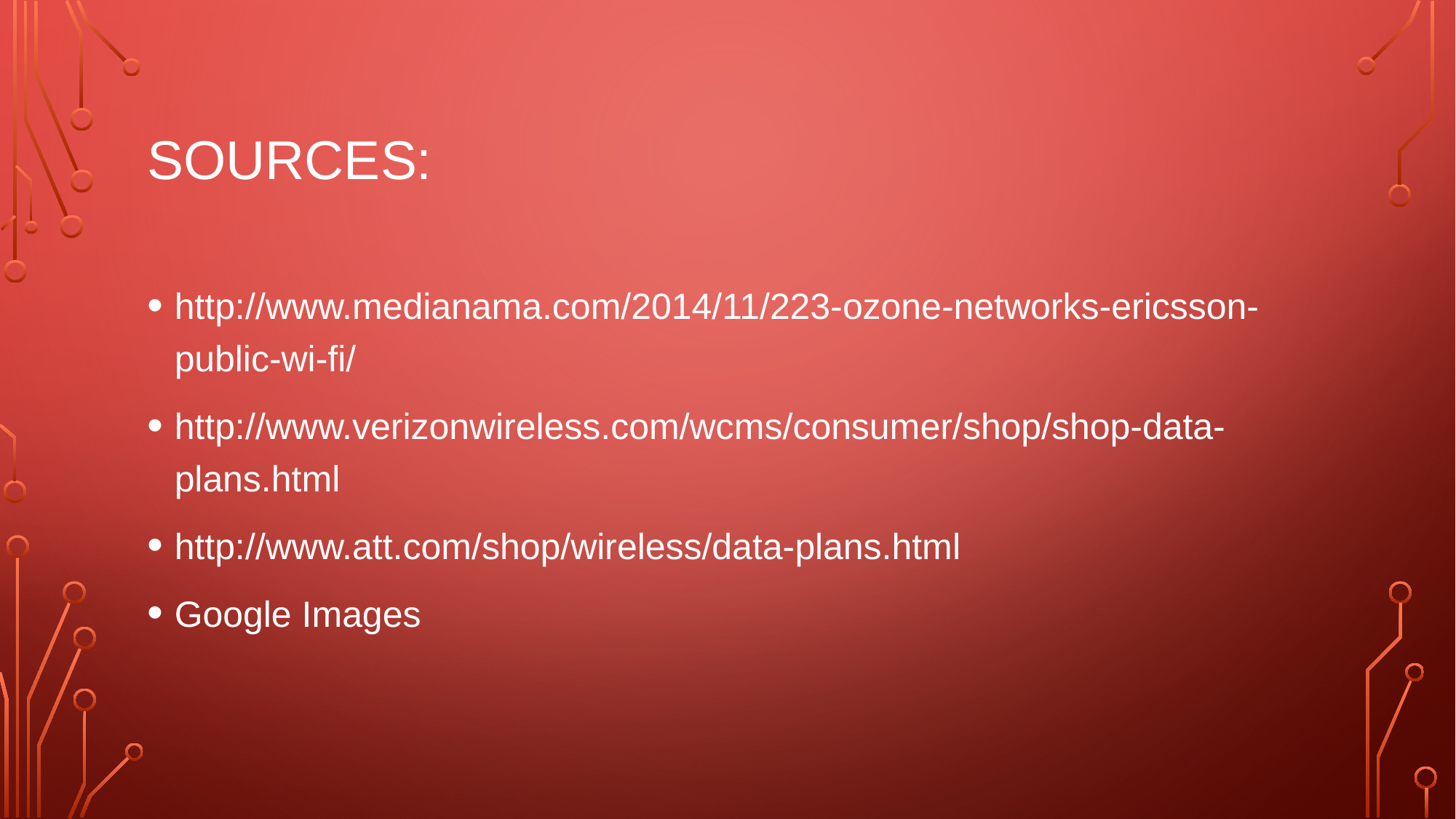

# Sources:
http://www.medianama.com/2014/11/223-ozone-networks-ericsson-public-wi-fi/
http://www.verizonwireless.com/wcms/consumer/shop/shop-data-plans.html
http://www.att.com/shop/wireless/data-plans.html
Google Images